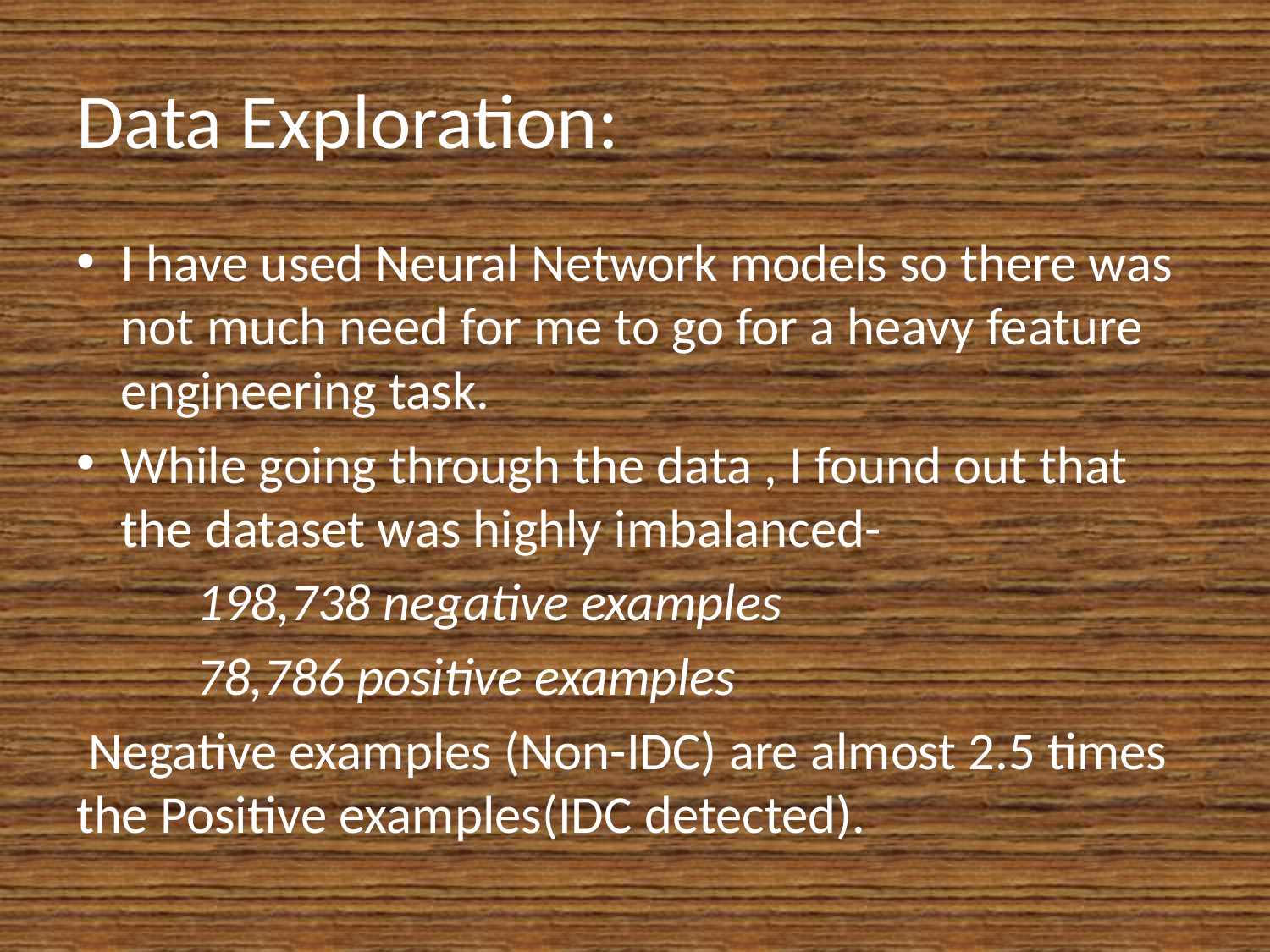

# Data Exploration:
I have used Neural Network models so there was not much need for me to go for a heavy feature engineering task.
While going through the data , I found out that the dataset was highly imbalanced-
          198,738 negative examples
          78,786 positive examples
 Negative examples (Non-IDC) are almost 2.5 times the Positive examples(IDC detected).